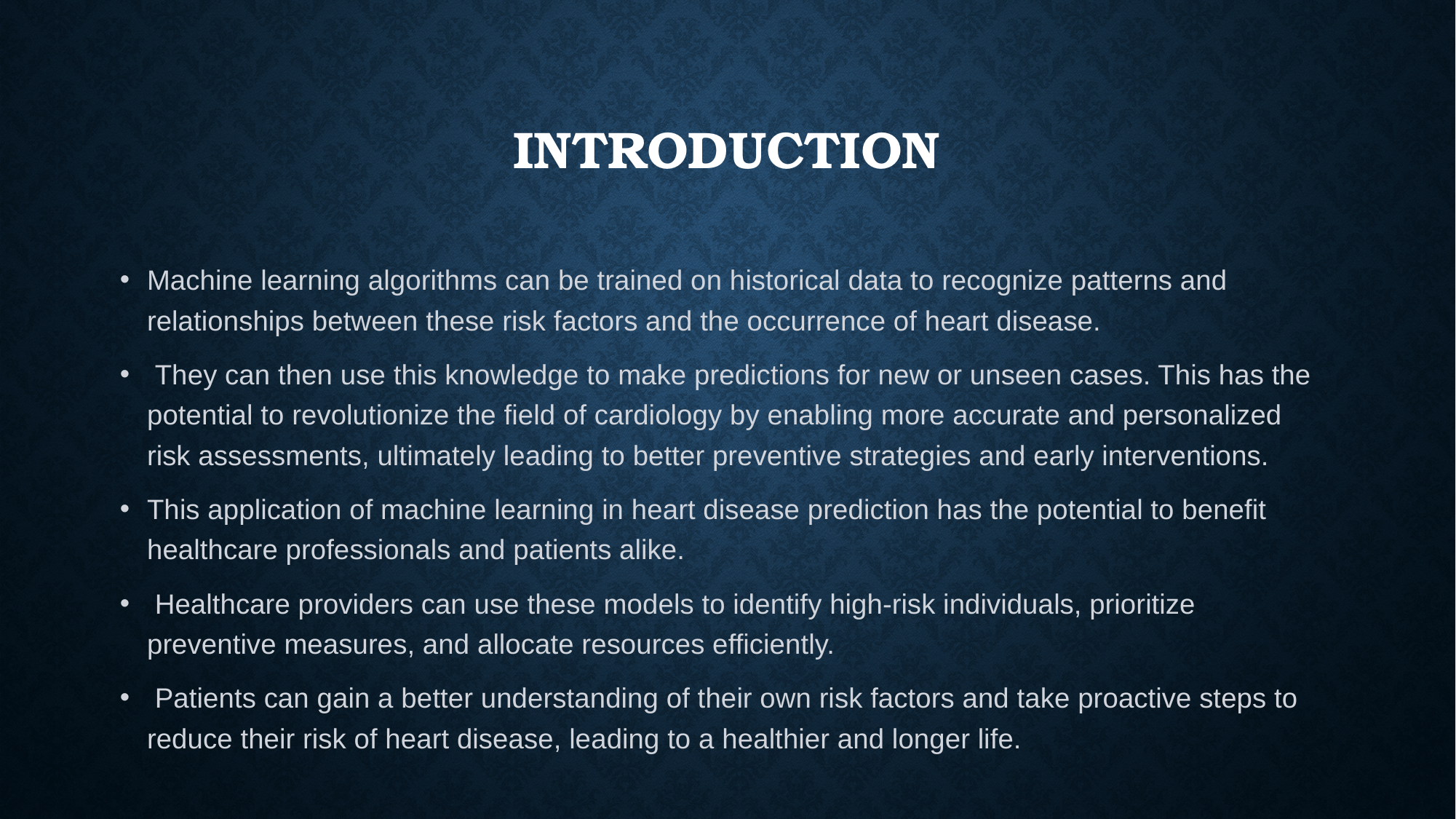

# INTRODUCTION
Machine learning algorithms can be trained on historical data to recognize patterns and relationships between these risk factors and the occurrence of heart disease.
 They can then use this knowledge to make predictions for new or unseen cases. This has the potential to revolutionize the field of cardiology by enabling more accurate and personalized risk assessments, ultimately leading to better preventive strategies and early interventions.
This application of machine learning in heart disease prediction has the potential to benefit healthcare professionals and patients alike.
 Healthcare providers can use these models to identify high-risk individuals, prioritize preventive measures, and allocate resources efficiently.
 Patients can gain a better understanding of their own risk factors and take proactive steps to reduce their risk of heart disease, leading to a healthier and longer life.